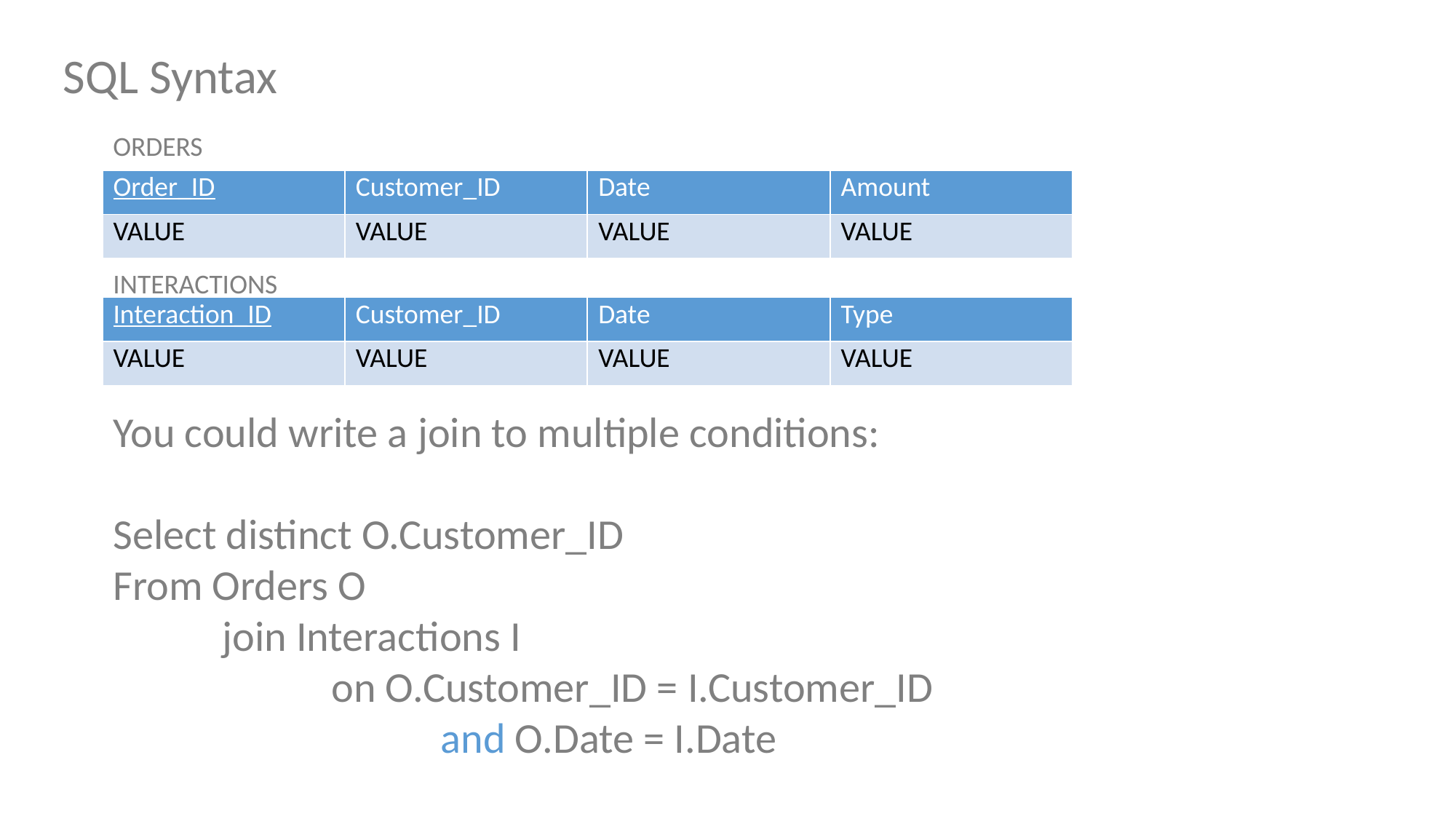

SQL Syntax
ORDERS
| Order\_ID | Customer\_ID | Date | Amount |
| --- | --- | --- | --- |
| VALUE | VALUE | VALUE | VALUE |
INTERACTIONS
| Interaction\_ID | Customer\_ID | Date | Type |
| --- | --- | --- | --- |
| VALUE | VALUE | VALUE | VALUE |
You could write a join to multiple conditions:

Select distinct O.Customer_ID
From Orders O
	join Interactions I
		on O.Customer_ID = I.Customer_ID
			and O.Date = I.Date